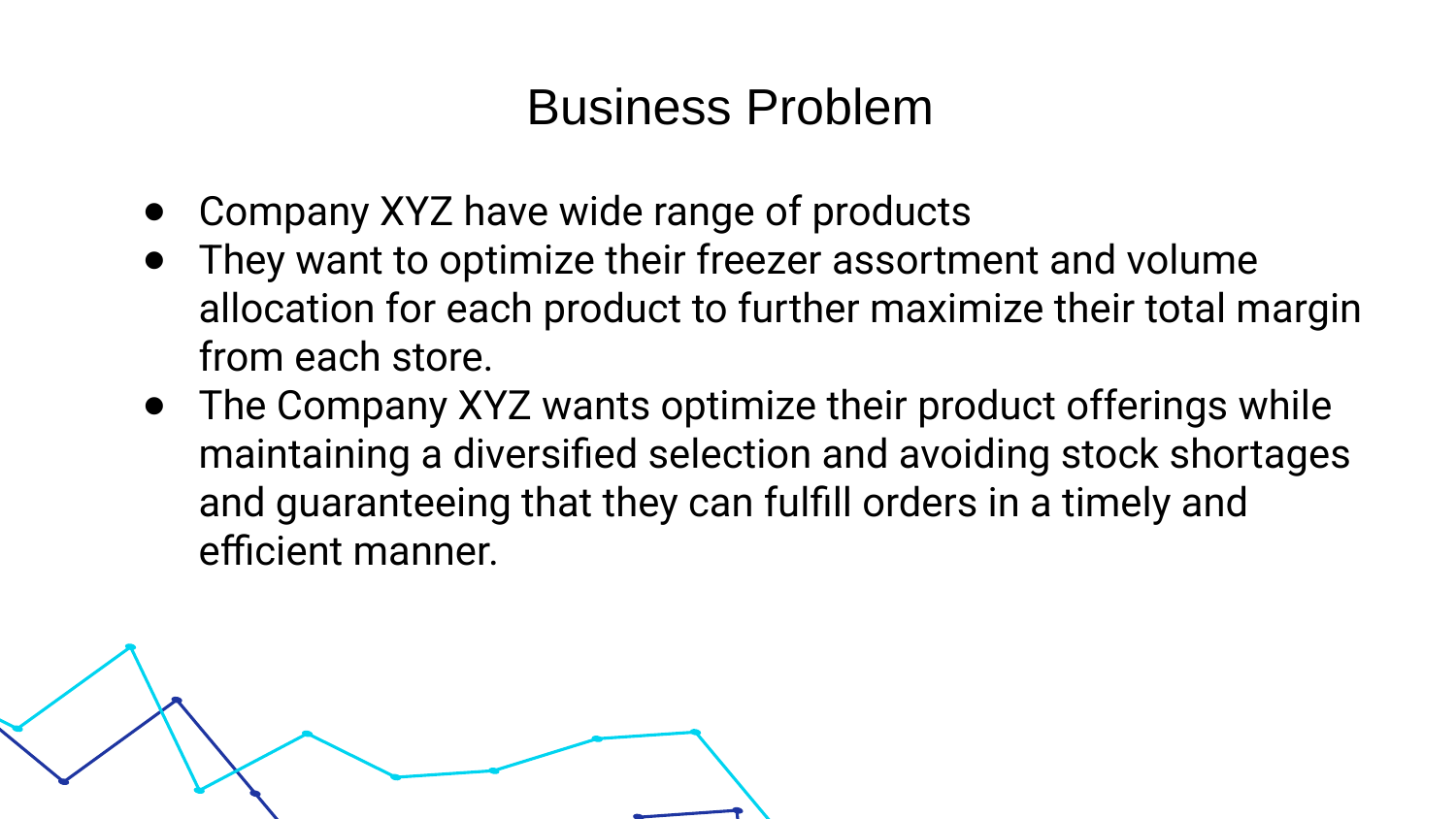

# Business Problem
Company XYZ have wide range of products
They want to optimize their freezer assortment and volume allocation for each product to further maximize their total margin from each store.
The Company XYZ wants optimize their product offerings while maintaining a diversified selection and avoiding stock shortages and guaranteeing that they can fulfill orders in a timely and efficient manner.